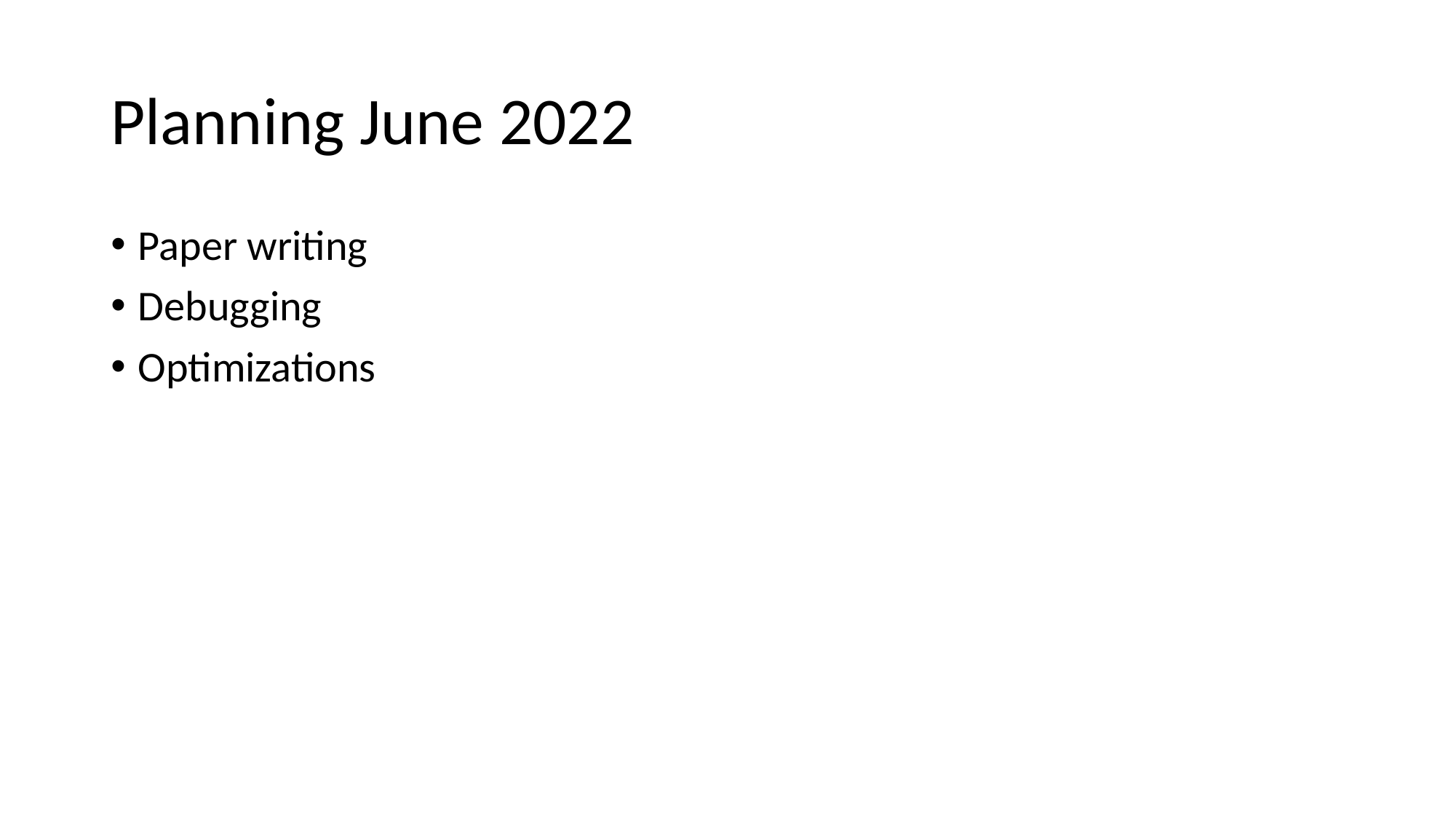

# Planning June 2022
Paper writing
Debugging
Optimizations